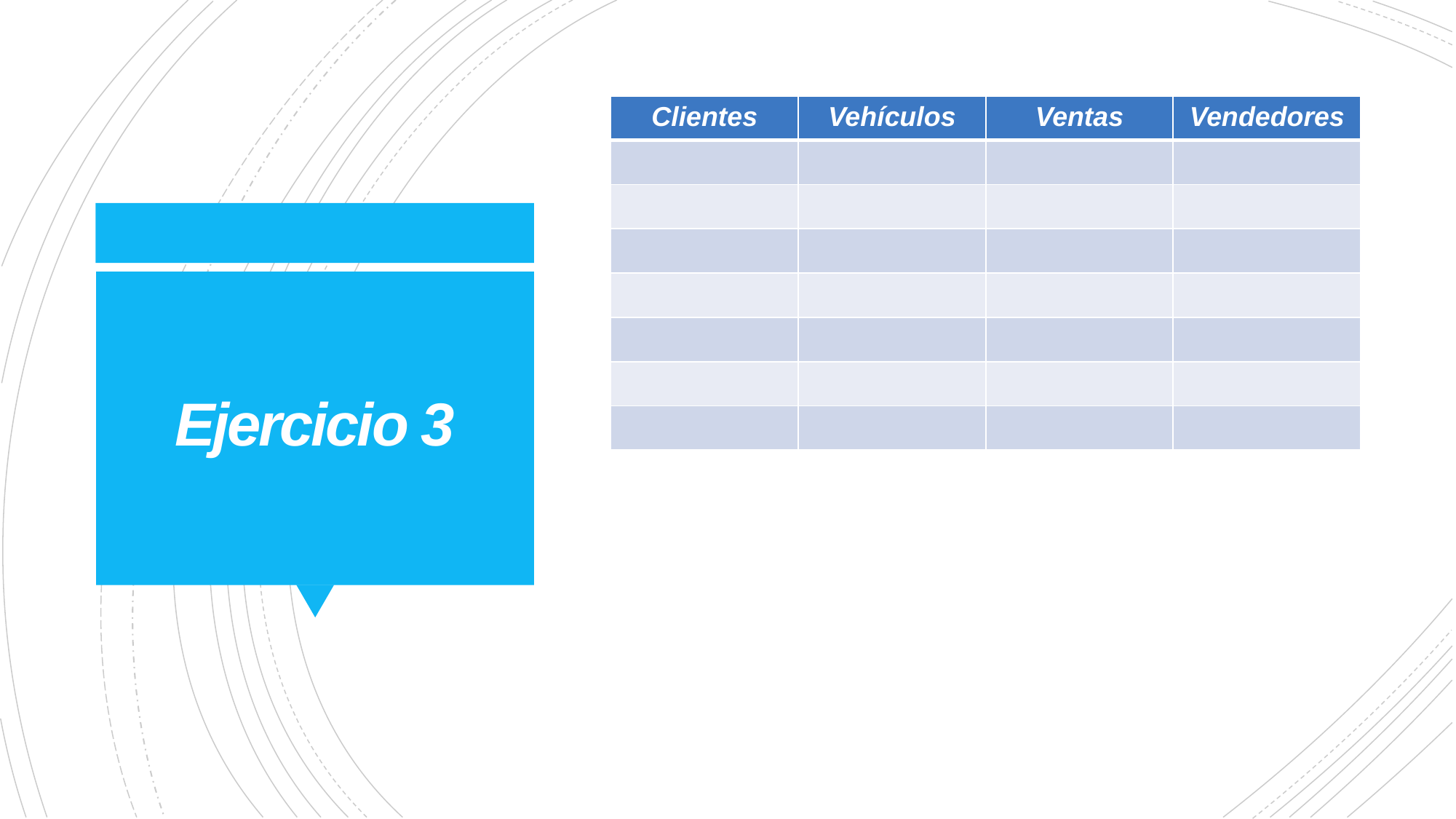

| Clientes | Vehículos | Ventas | Vendedores |
| --- | --- | --- | --- |
|  |  |  |  |
|  |  |  |  |
|  |  |  |  |
|  |  |  |  |
|  |  |  |  |
|  |  |  |  |
|  |  |  |  |
# Ejercicio 3